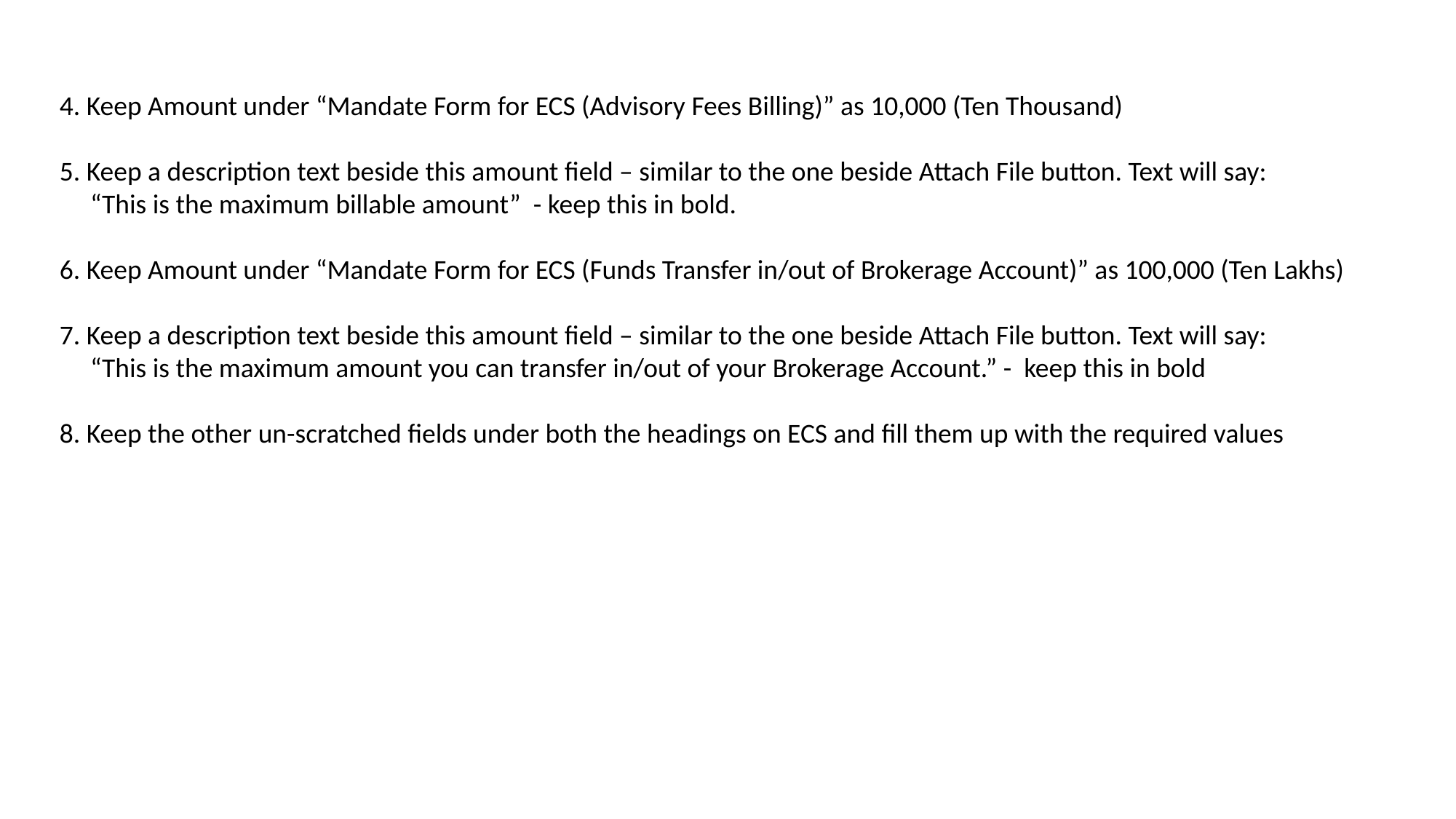

4. Keep Amount under “Mandate Form for ECS (Advisory Fees Billing)” as 10,000 (Ten Thousand)

5. Keep a description text beside this amount field – similar to the one beside Attach File button. Text will say:
     “This is the maximum billable amount”  - keep this in bold.

6. Keep Amount under “Mandate Form for ECS (Funds Transfer in/out of Brokerage Account)” as 100,000 (Ten Lakhs)

7. Keep a description text beside this amount field – similar to the one beside Attach File button. Text will say:
     “This is the maximum amount you can transfer in/out of your Brokerage Account.” -  keep this in bold

8. Keep the other un-scratched fields under both the headings on ECS and fill them up with the required values